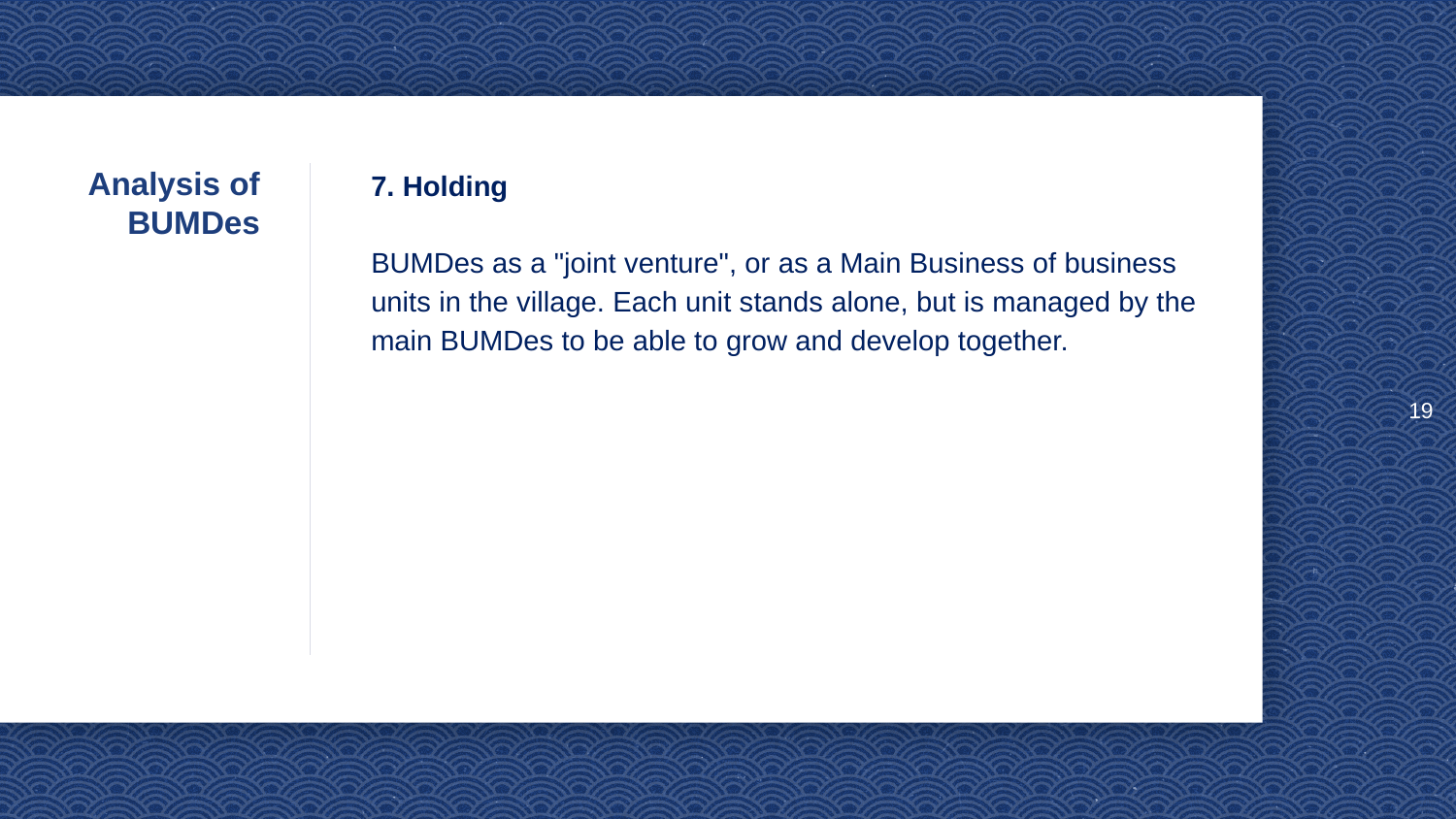

19
# Analysis of BUMDes
7. Holding

BUMDes as a "joint venture", or as a Main Business of business units in the village. Each unit stands alone, but is managed by the main BUMDes to be able to grow and develop together.